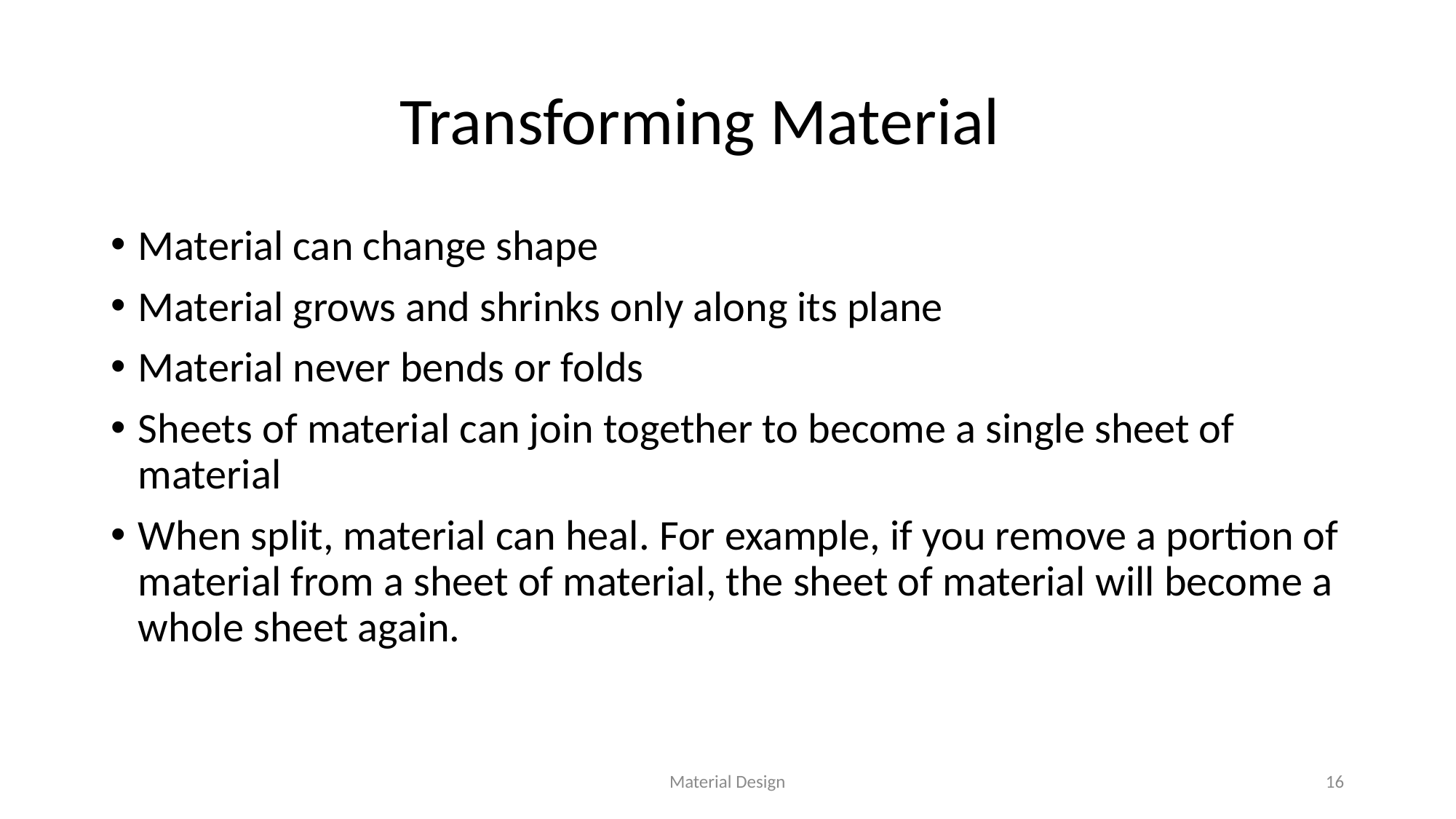

# Transforming Material
Material can change shape
Material grows and shrinks only along its plane
Material never bends or folds
Sheets of material can join together to become a single sheet of material
When split, material can heal. For example, if you remove a portion of material from a sheet of material, the sheet of material will become a whole sheet again.
Material Design
16